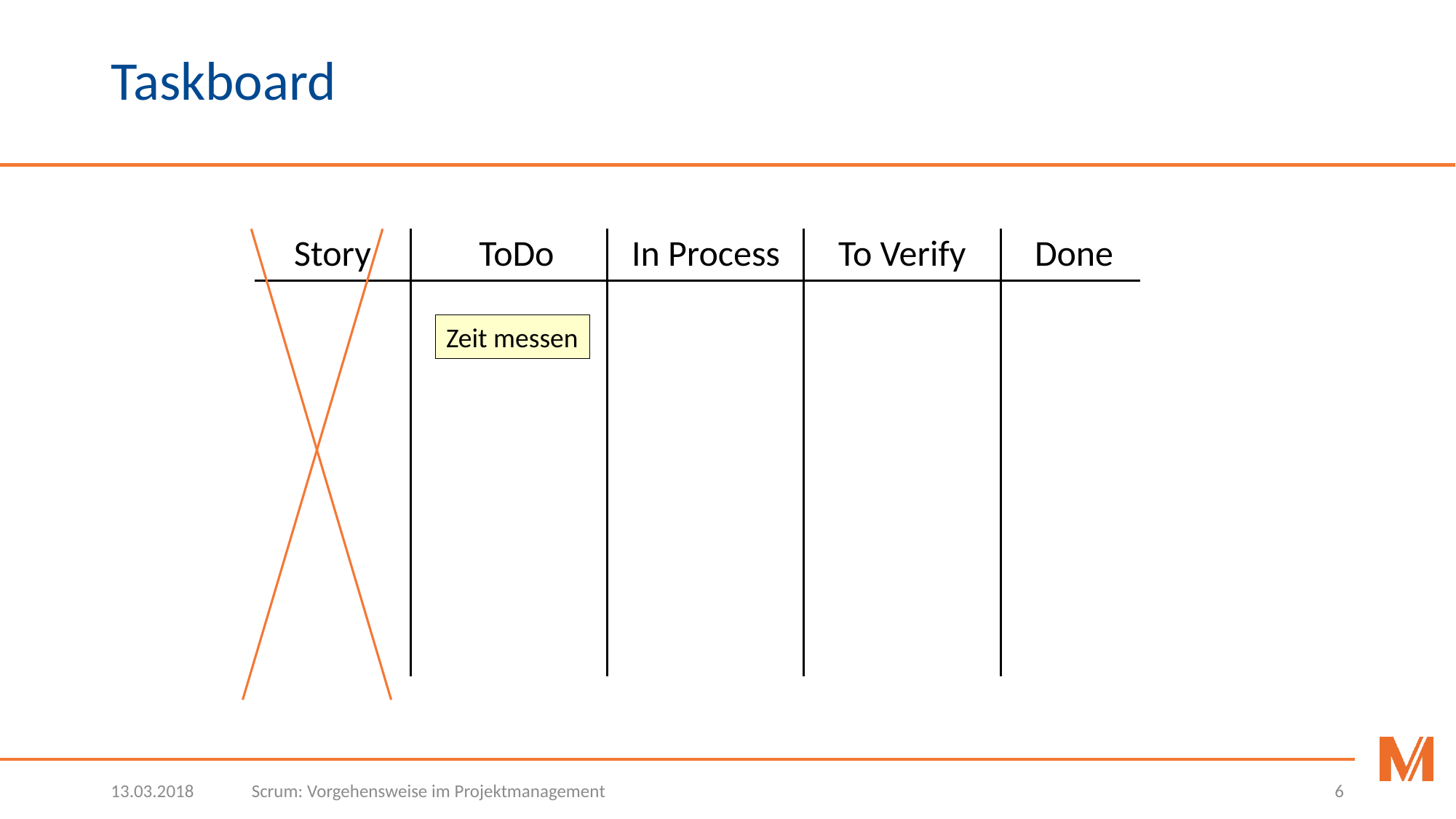

# Taskboard
Done
To Verify
In Process
ToDo
Story
Zeit messen
13.03.2018
Scrum: Vorgehensweise im Projektmanagement
6